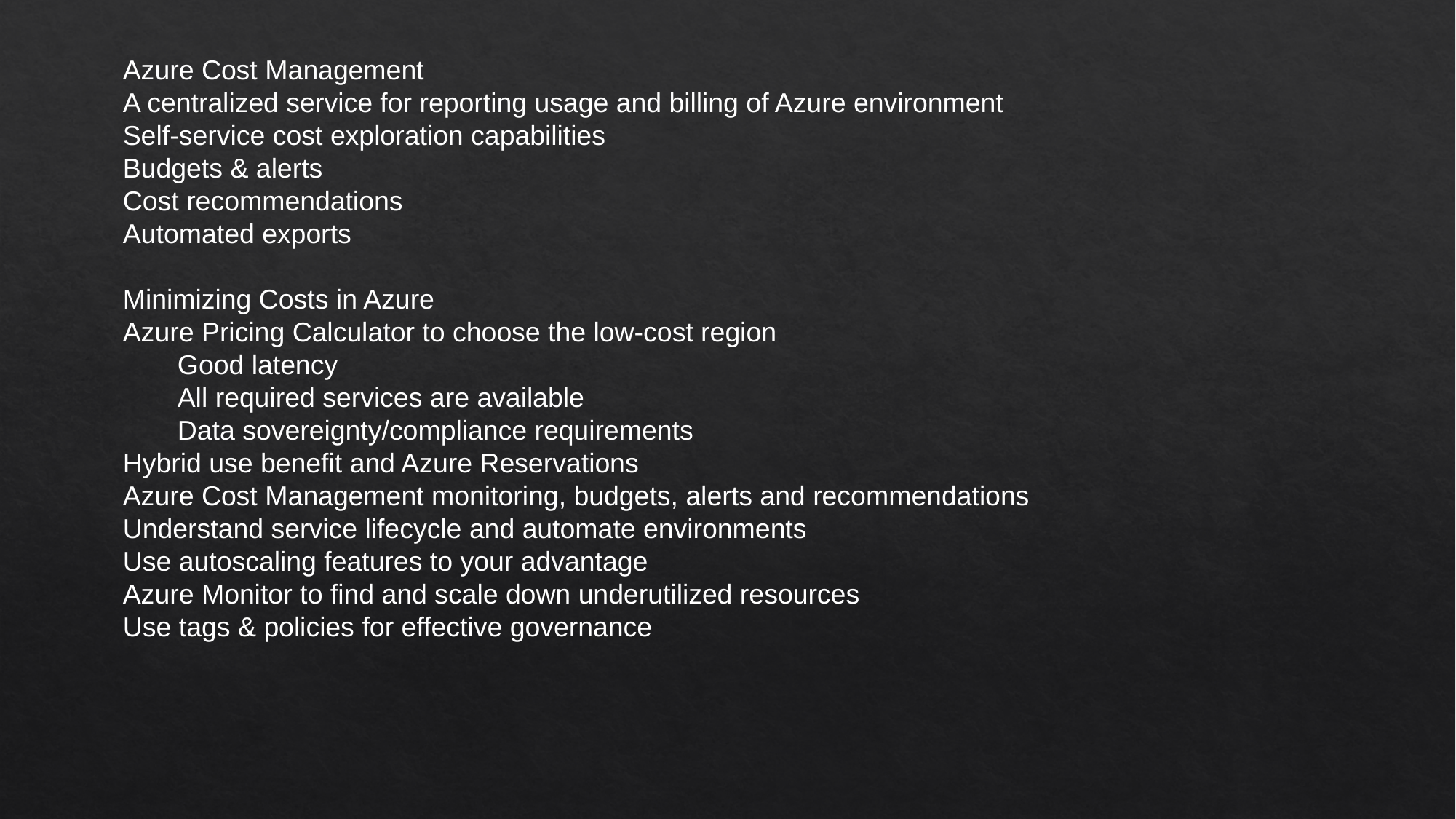

Azure Cost Management
A centralized service for reporting usage and billing of Azure environment
Self-service cost exploration capabilities
Budgets & alerts
Cost recommendations
Automated exports

Minimizing Costs in Azure
Azure Pricing Calculator to choose the low-cost region
Good latency
All required services are available
Data sovereignty/compliance requirements
Hybrid use benefit and Azure Reservations
Azure Cost Management monitoring, budgets, alerts and recommendations
Understand service lifecycle and automate environments
Use autoscaling features to your advantage
Azure Monitor to find and scale down underutilized resources
Use tags & policies for effective governance